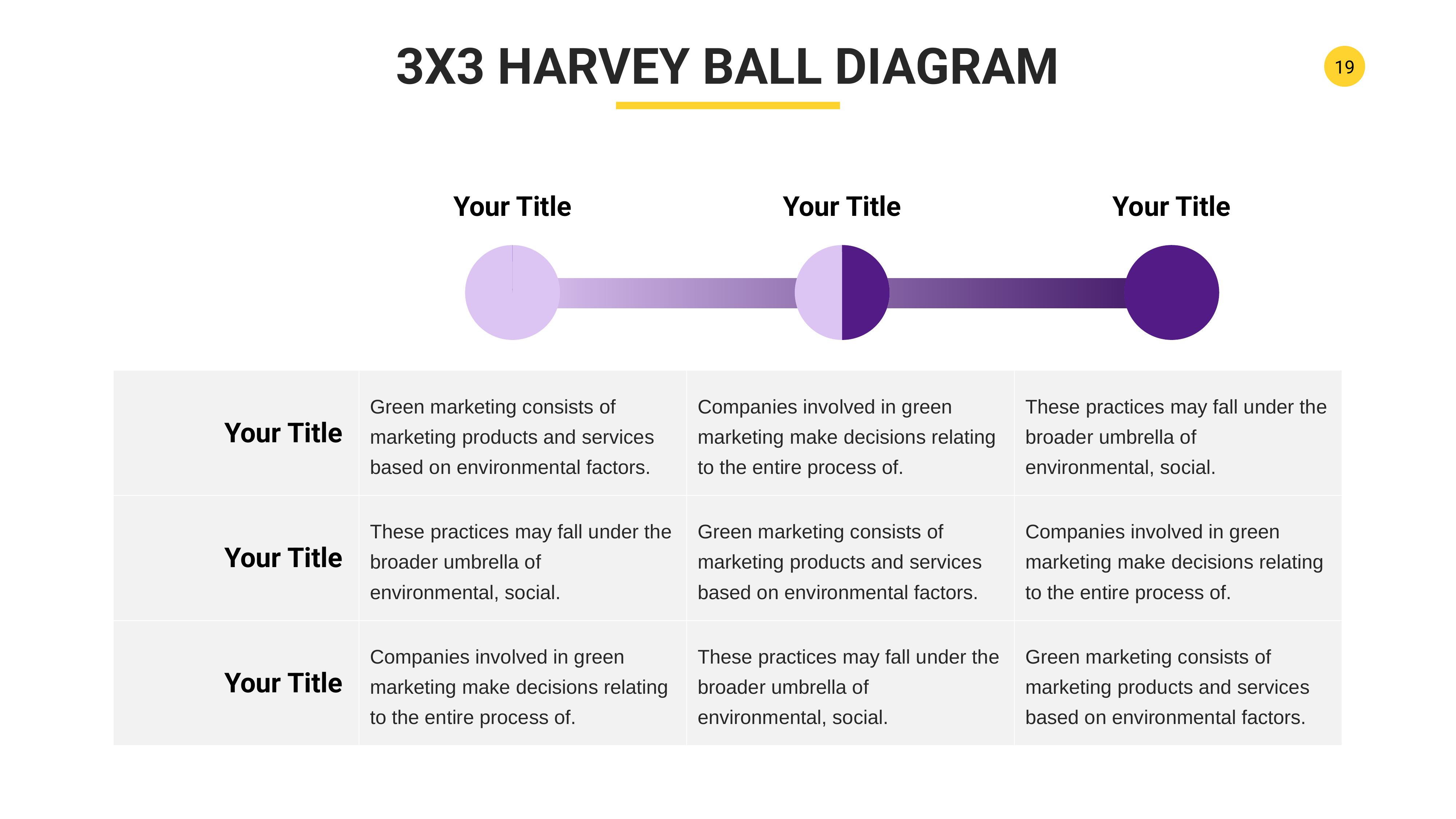

3X3 HARVEY BALL DIAGRAM

Your Title
Your Title
Your Title

| Your Title | Green marketing consists of marketing products and services based on environmental factors. | Companies involved in green marketing make decisions relating to the entire process of. | These practices may fall under the broader umbrella of environmental, social. |
| --- | --- | --- | --- |
| Your Title | These practices may fall under the broader umbrella of environmental, social. | Green marketing consists of marketing products and services based on environmental factors. | Companies involved in green marketing make decisions relating to the entire process of. |
| Your Title | Companies involved in green marketing make decisions relating to the entire process of. | These practices may fall under the broader umbrella of environmental, social. | Green marketing consists of marketing products and services based on environmental factors. |